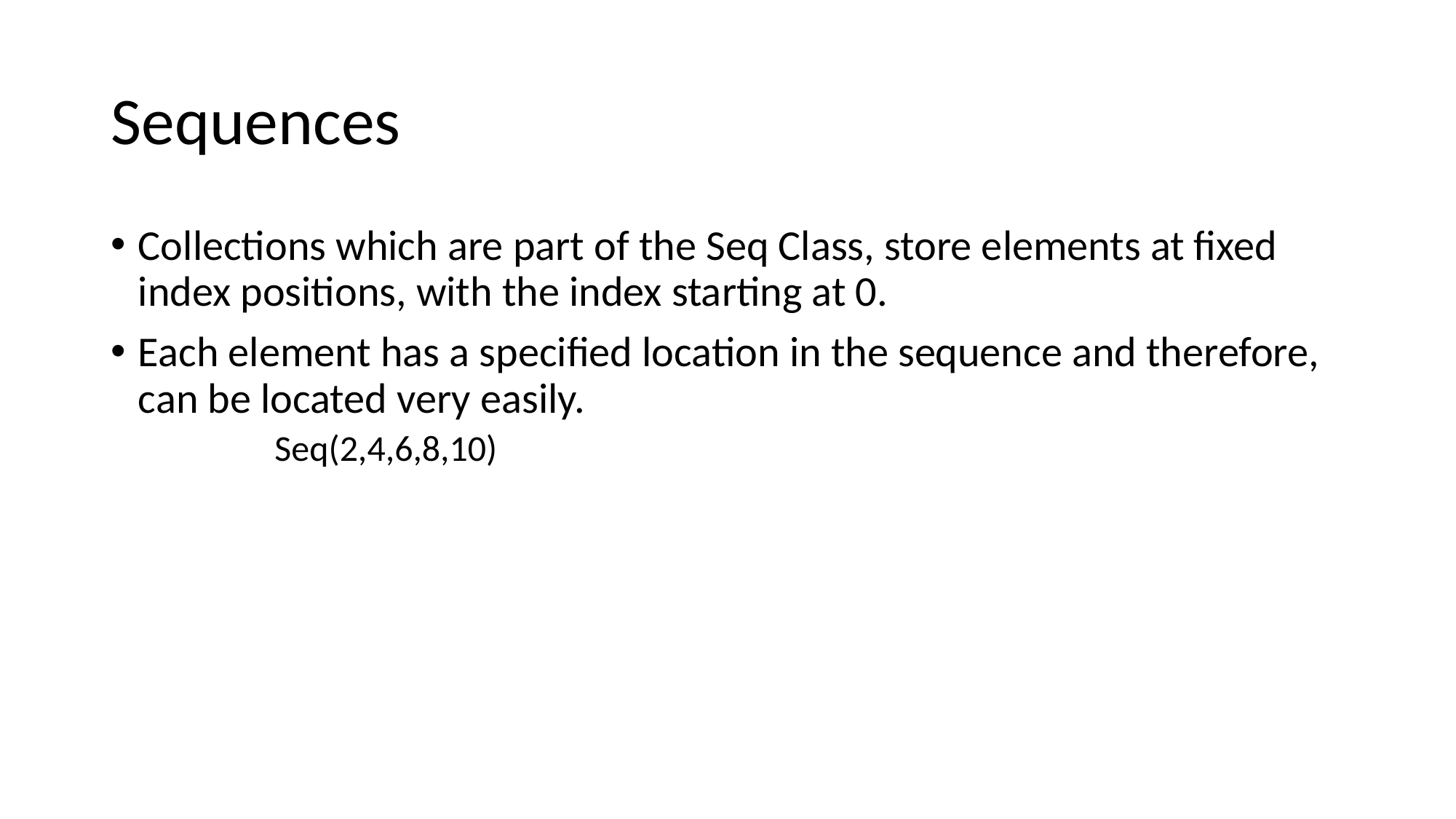

# Sequences
Collections which are part of the Seq Class, store elements at fixed index positions, with the index starting at 0.
Each element has a specified location in the sequence and therefore, can be located very easily.
	Seq(2,4,6,8,10)